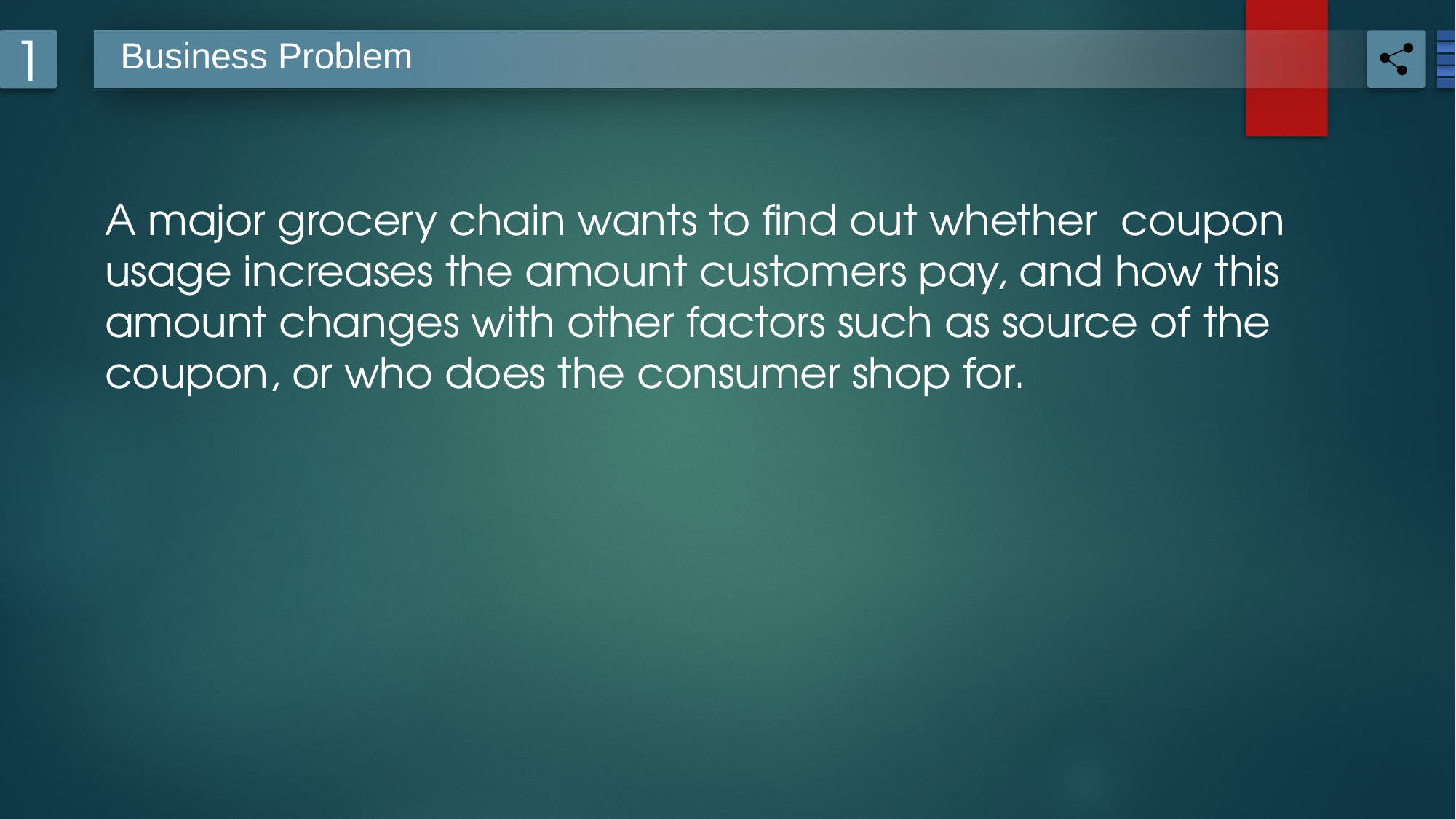

Business Problem
1

A major grocery chain wants to find out whether  coupon usage increases the amount customers pay, and how this amount changes with other factors such as source of the coupon, or who does the consumer shop for.